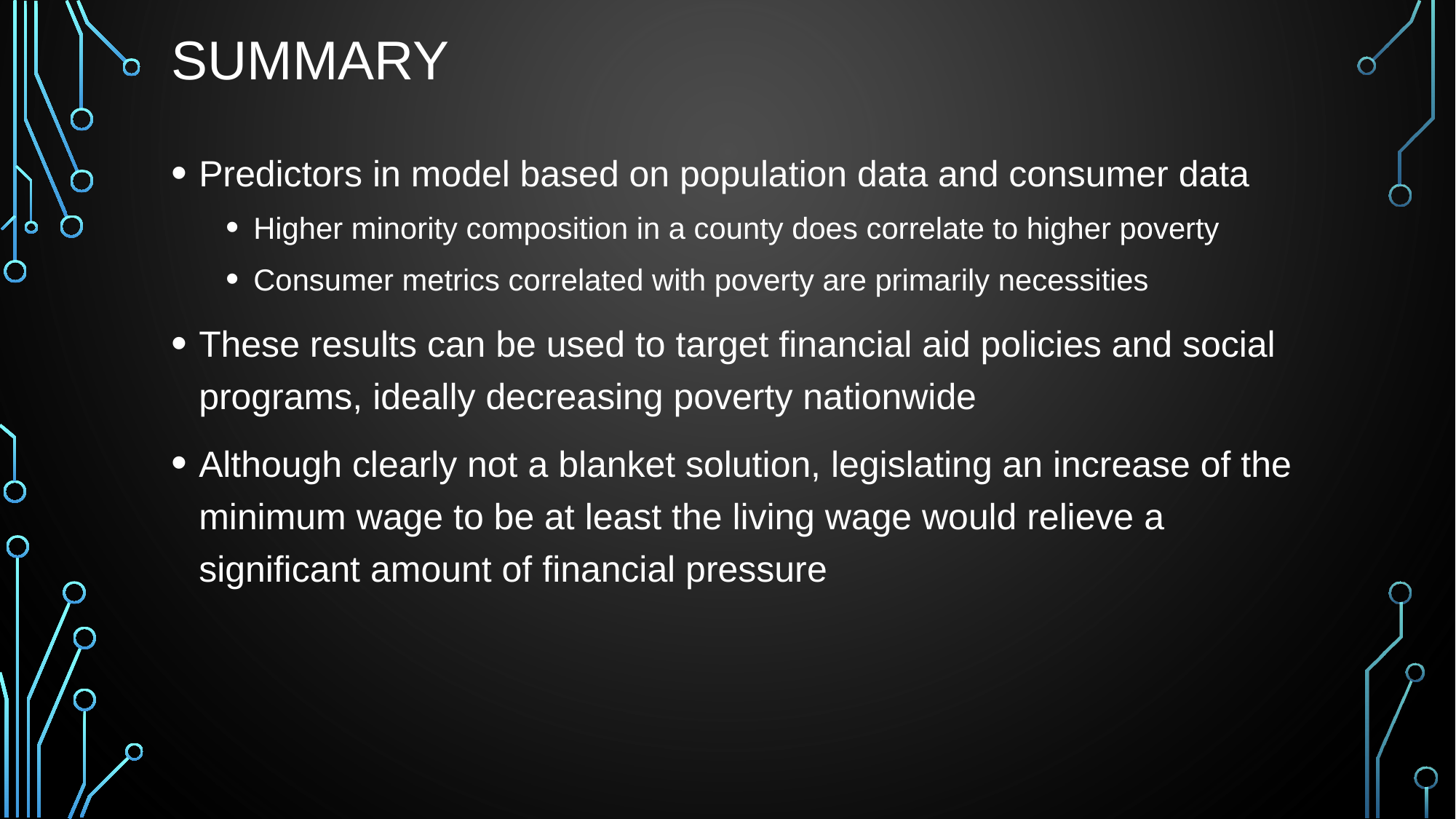

# summary
Predictors in model based on population data and consumer data
Higher minority composition in a county does correlate to higher poverty
Consumer metrics correlated with poverty are primarily necessities
These results can be used to target financial aid policies and social programs, ideally decreasing poverty nationwide
Although clearly not a blanket solution, legislating an increase of the minimum wage to be at least the living wage would relieve a significant amount of financial pressure